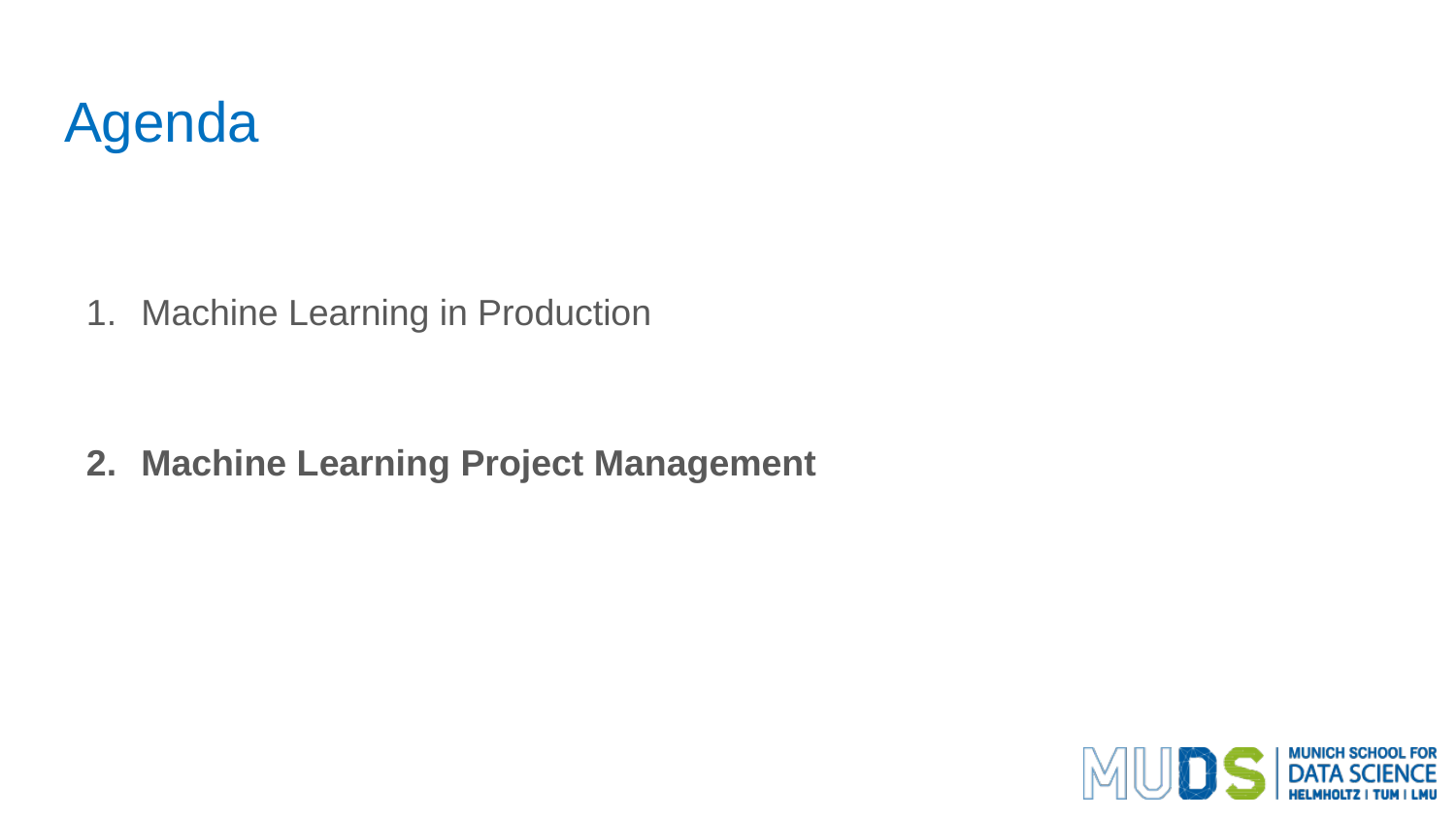

# Agenda

Machine Learning in Production

Machine Learning Project Management